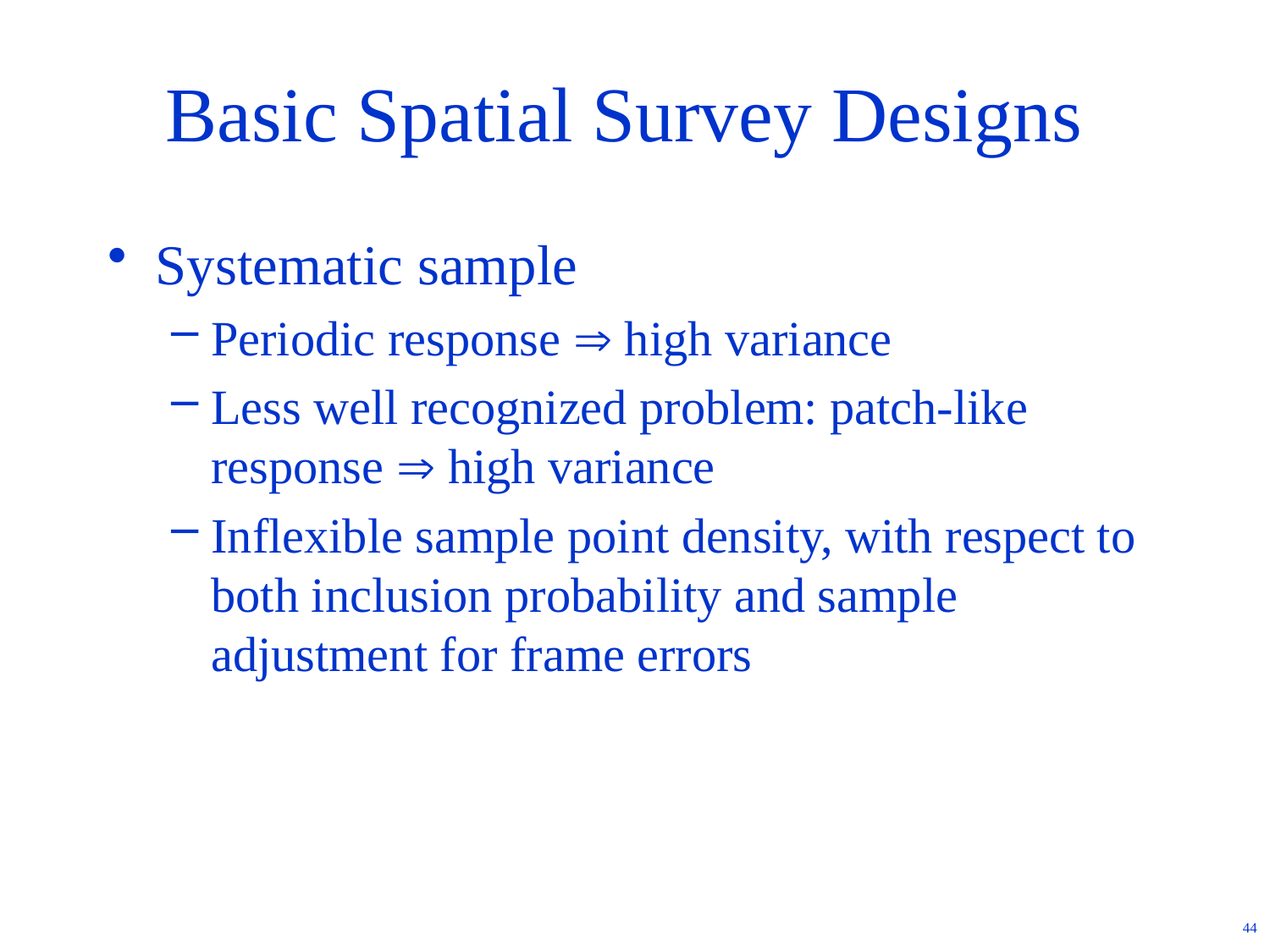

# Basic Spatial Survey Designs
Systematic sample
Periodic response ⇒ high variance
Less well recognized problem: patch-like response ⇒ high variance
Inflexible sample point density, with respect to both inclusion probability and sample adjustment for frame errors

44